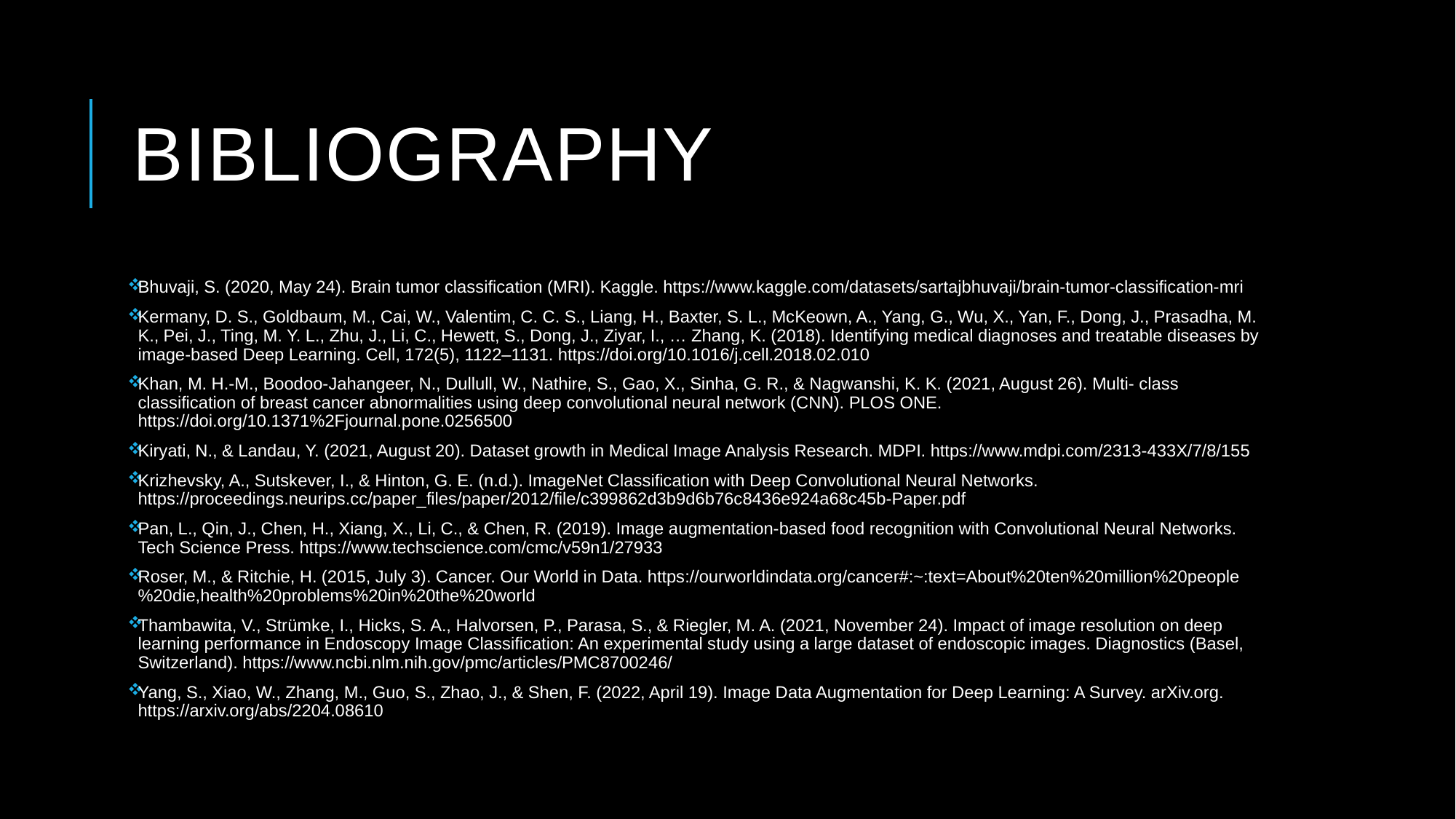

# Bibliography
Bhuvaji, S. (2020, May 24). Brain tumor classification (MRI). Kaggle. https://www.kaggle.com/datasets/sartajbhuvaji/brain-tumor-classification-mri
Kermany, D. S., Goldbaum, M., Cai, W., Valentim, C. C. S., Liang, H., Baxter, S. L., McKeown, A., Yang, G., Wu, X., Yan, F., Dong, J., Prasadha, M. K., Pei, J., Ting, M. Y. L., Zhu, J., Li, C., Hewett, S., Dong, J., Ziyar, I., … Zhang, K. (2018). Identifying medical diagnoses and treatable diseases by image-based Deep Learning. Cell, 172(5), 1122–1131. https://doi.org/10.1016/j.cell.2018.02.010
Khan, M. H.-M., Boodoo-Jahangeer, N., Dullull, W., Nathire, S., Gao, X., Sinha, G. R., & Nagwanshi, K. K. (2021, August 26). Multi- class classification of breast cancer abnormalities using deep convolutional neural network (CNN). PLOS ONE. https://doi.org/10.1371%2Fjournal.pone.0256500
Kiryati, N., & Landau, Y. (2021, August 20). Dataset growth in Medical Image Analysis Research. MDPI. https://www.mdpi.com/2313-433X/7/8/155
Krizhevsky, A., Sutskever, I., & Hinton, G. E. (n.d.). ImageNet Classification with Deep Convolutional Neural Networks. https://proceedings.neurips.cc/paper_files/paper/2012/file/c399862d3b9d6b76c8436e924a68c45b-Paper.pdf
Pan, L., Qin, J., Chen, H., Xiang, X., Li, C., & Chen, R. (2019). Image augmentation-based food recognition with Convolutional Neural Networks. Tech Science Press. https://www.techscience.com/cmc/v59n1/27933
Roser, M., & Ritchie, H. (2015, July 3). Cancer. Our World in Data. https://ourworldindata.org/cancer#:~:text=About%20ten%20million%20people%20die,health%20problems%20in%20the%20world
Thambawita, V., Strümke, I., Hicks, S. A., Halvorsen, P., Parasa, S., & Riegler, M. A. (2021, November 24). Impact of image resolution on deep learning performance in Endoscopy Image Classification: An experimental study using a large dataset of endoscopic images. Diagnostics (Basel, Switzerland). https://www.ncbi.nlm.nih.gov/pmc/articles/PMC8700246/
Yang, S., Xiao, W., Zhang, M., Guo, S., Zhao, J., & Shen, F. (2022, April 19). Image Data Augmentation for Deep Learning: A Survey. arXiv.org. https://arxiv.org/abs/2204.08610